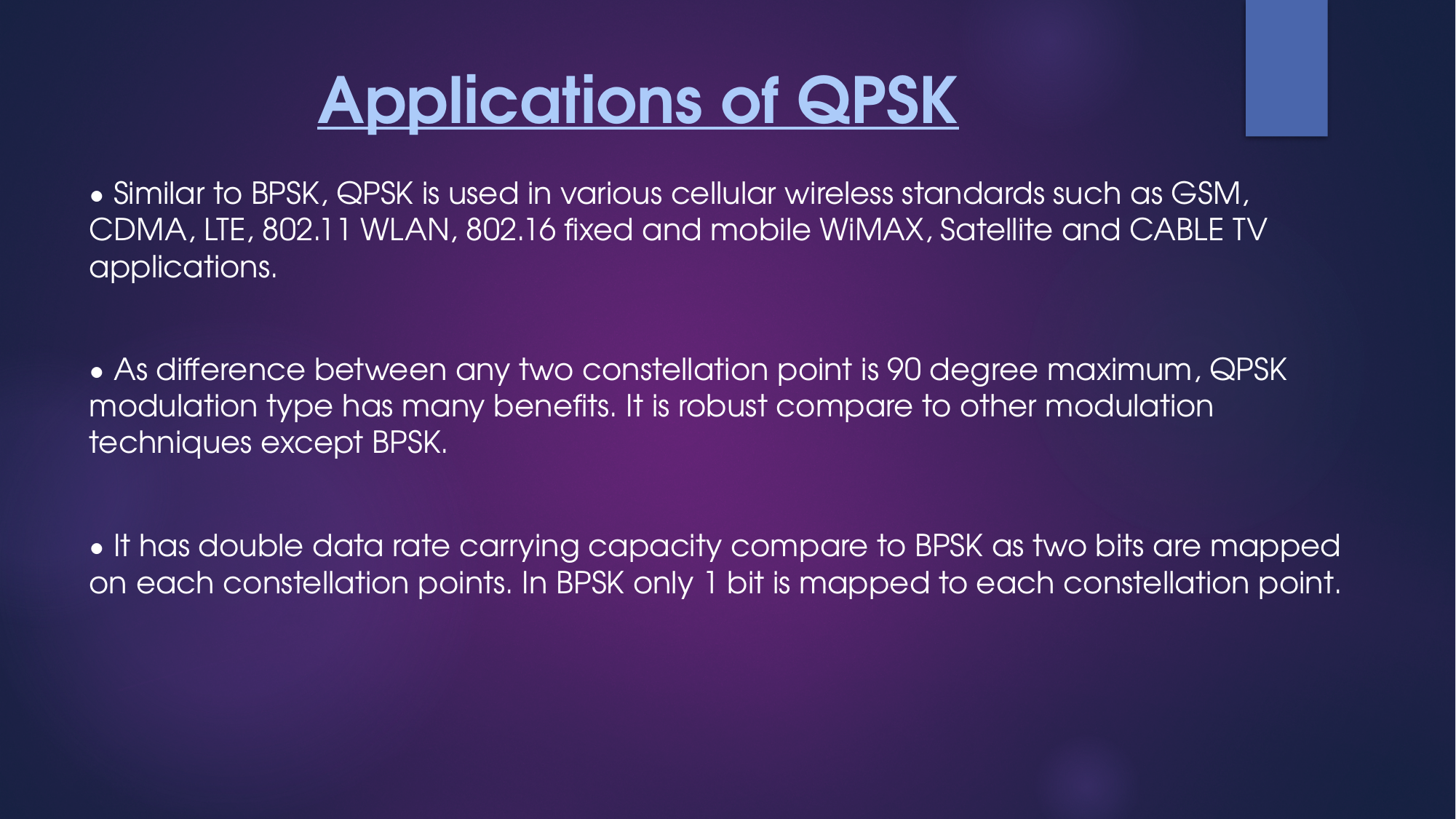

# Applications of QPSK
• Similar to BPSK, QPSK is used in various cellular wireless standards such as GSM, CDMA, LTE, 802.11 WLAN, 802.16 fixed and mobile WiMAX, Satellite and CABLE TV applications.

• As difference between any two constellation point is 90 degree maximum, QPSK modulation type has many benefits. It is robust compare to other modulation techniques except BPSK.

• It has double data rate carrying capacity compare to BPSK as two bits are mapped on each constellation points. In BPSK only 1 bit is mapped to each constellation point.